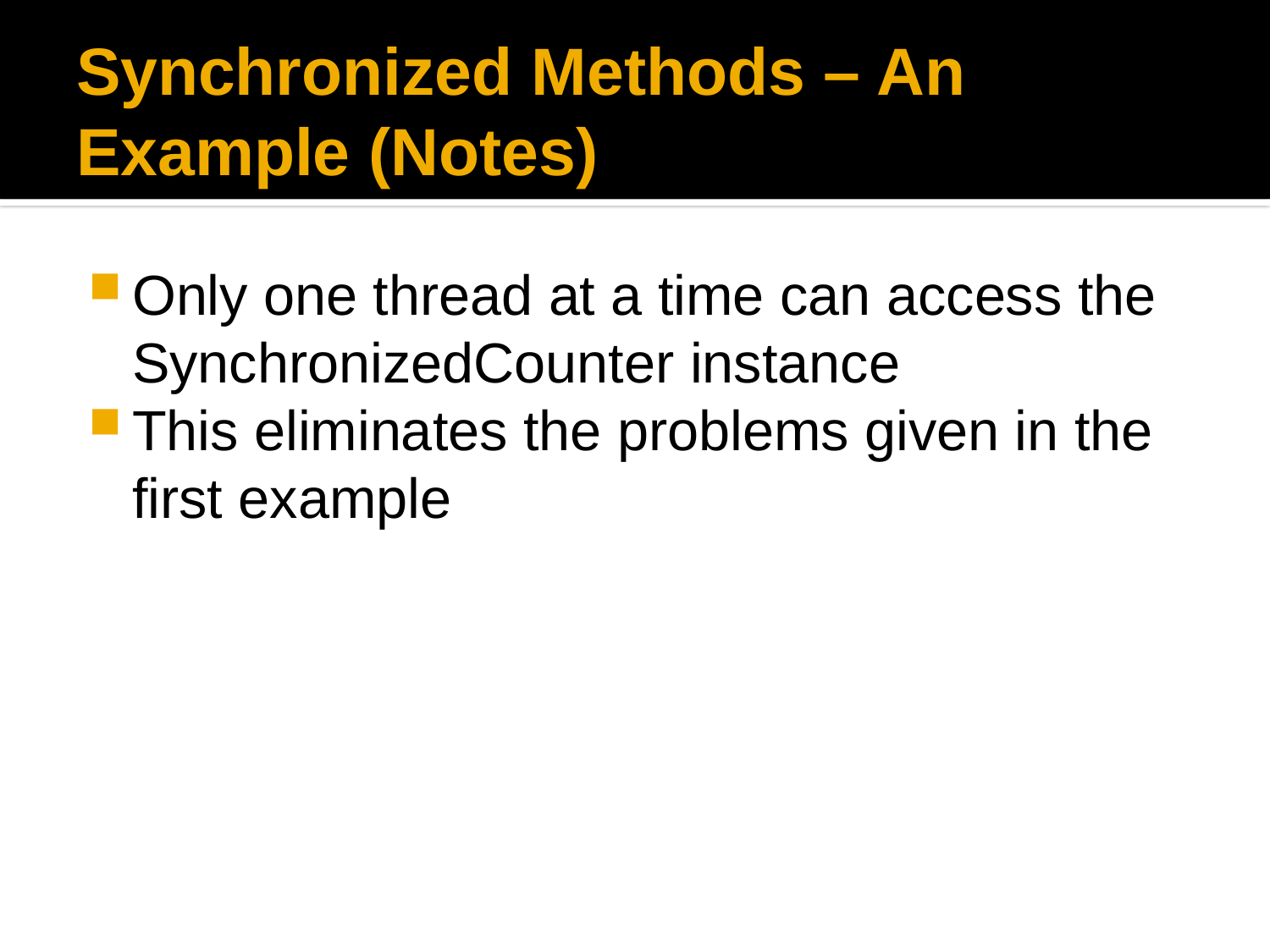

# Synchronized Methods – An Example (Notes)
Only one thread at a time can access the SynchronizedCounter instance
This eliminates the problems given in the first example